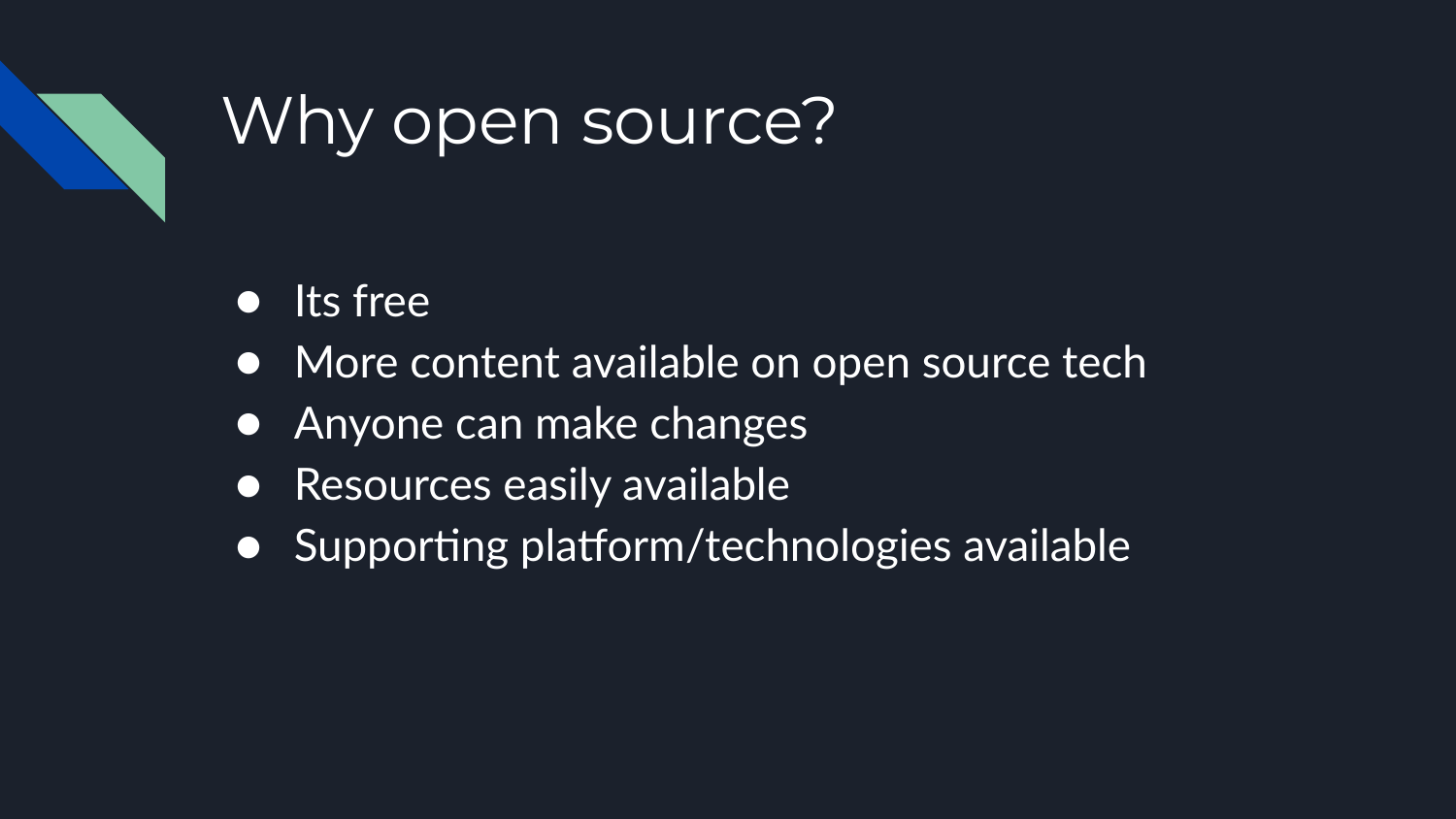

# Why open source?
Its free
More content available on open source tech
Anyone can make changes
Resources easily available
Supporting platform/technologies available